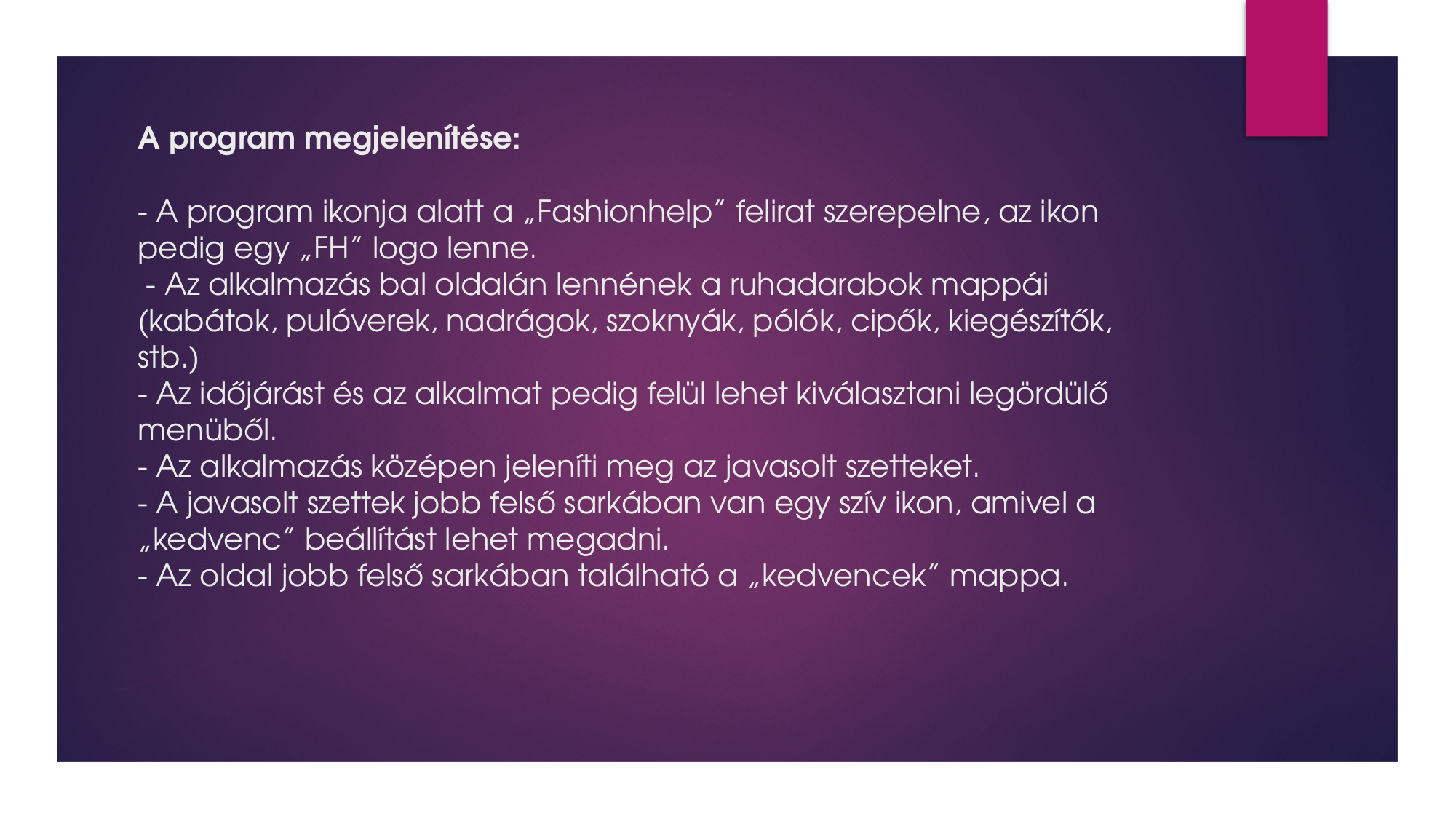

# A program megjelenítése: - A program ikonja alatt a „Fashionhelp” felirat szerepelne, az ikon pedig egy „FH” logo lenne. - Az alkalmazás bal oldalán lennének a ruhadarabok mappái (kabátok, pulóverek, nadrágok, szoknyák, pólók, cipők, kiegészítők, stb.) - Az időjárást és az alkalmat pedig felül lehet kiválasztani legördülő menüből. - Az alkalmazás középen jeleníti meg az javasolt szetteket. - A javasolt szettek jobb felső sarkában van egy szív ikon, amivel a „kedvenc” beállítást lehet megadni. - Az oldal jobb felső sarkában található a „kedvencek” mappa.